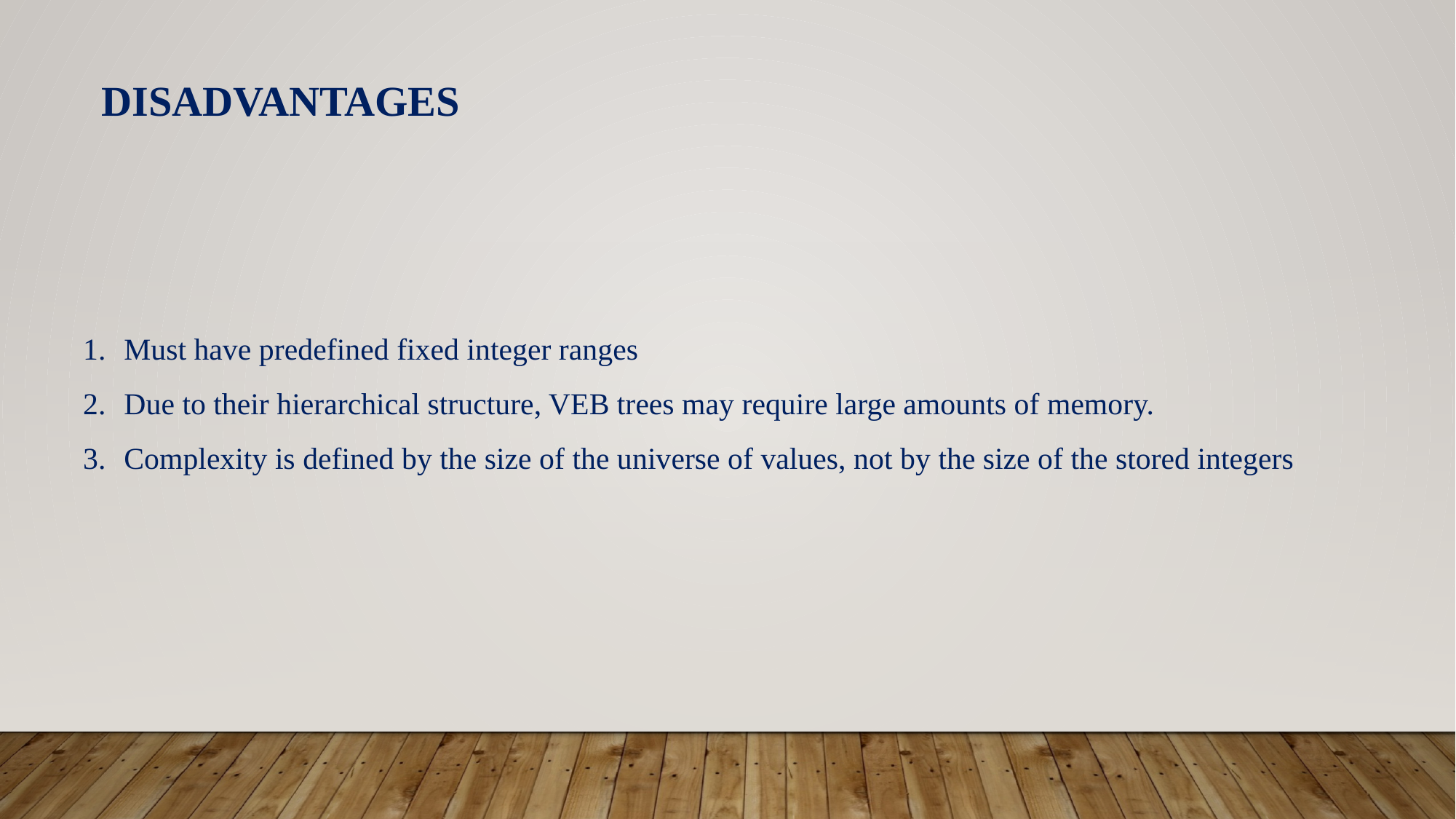

# DISADVANTAGES
Must have predefined fixed integer ranges
Due to their hierarchical structure, VEB trees may require large amounts of memory.
Complexity is defined by the size of the universe of values, not by the size of the stored integers